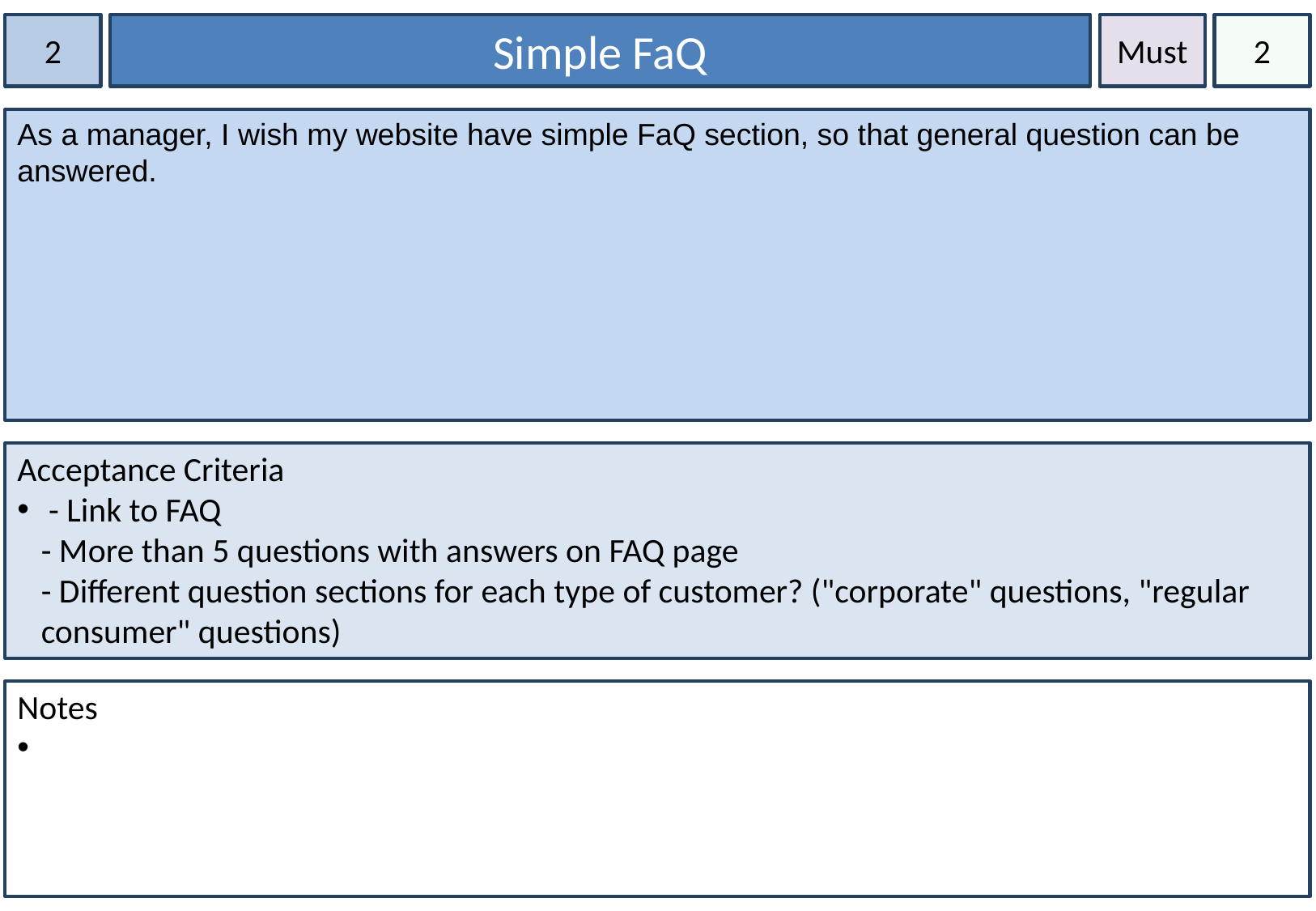

2
Simple FaQ
Must
2
As a manager, I wish my website have simple FaQ section, so that general question can be answered.
Acceptance Criteria
 - Link to FAQ
- More than 5 questions with answers on FAQ page
- Different question sections for each type of customer? ("corporate" questions, "regular consumer" questions)
Notes